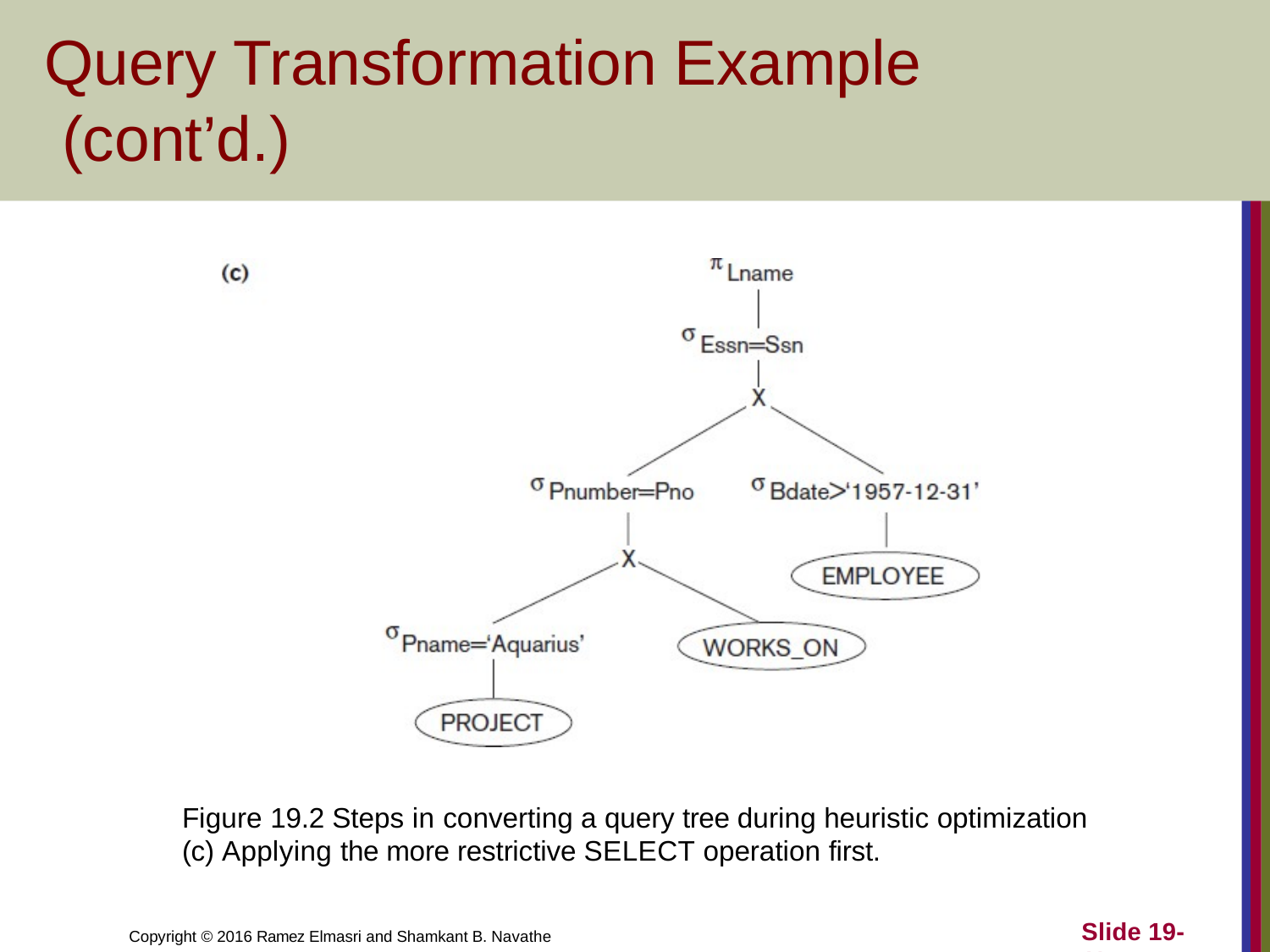

# Query Transformation Example  (cont’d.)

Figure 19.2 Steps in converting a query tree during heuristic optimization
(c) Applying the more restrictive SELECT operation first.
Slide 19- 11
Copyright © 2016 Ramez Elmasri and Shamkant B. Navathe